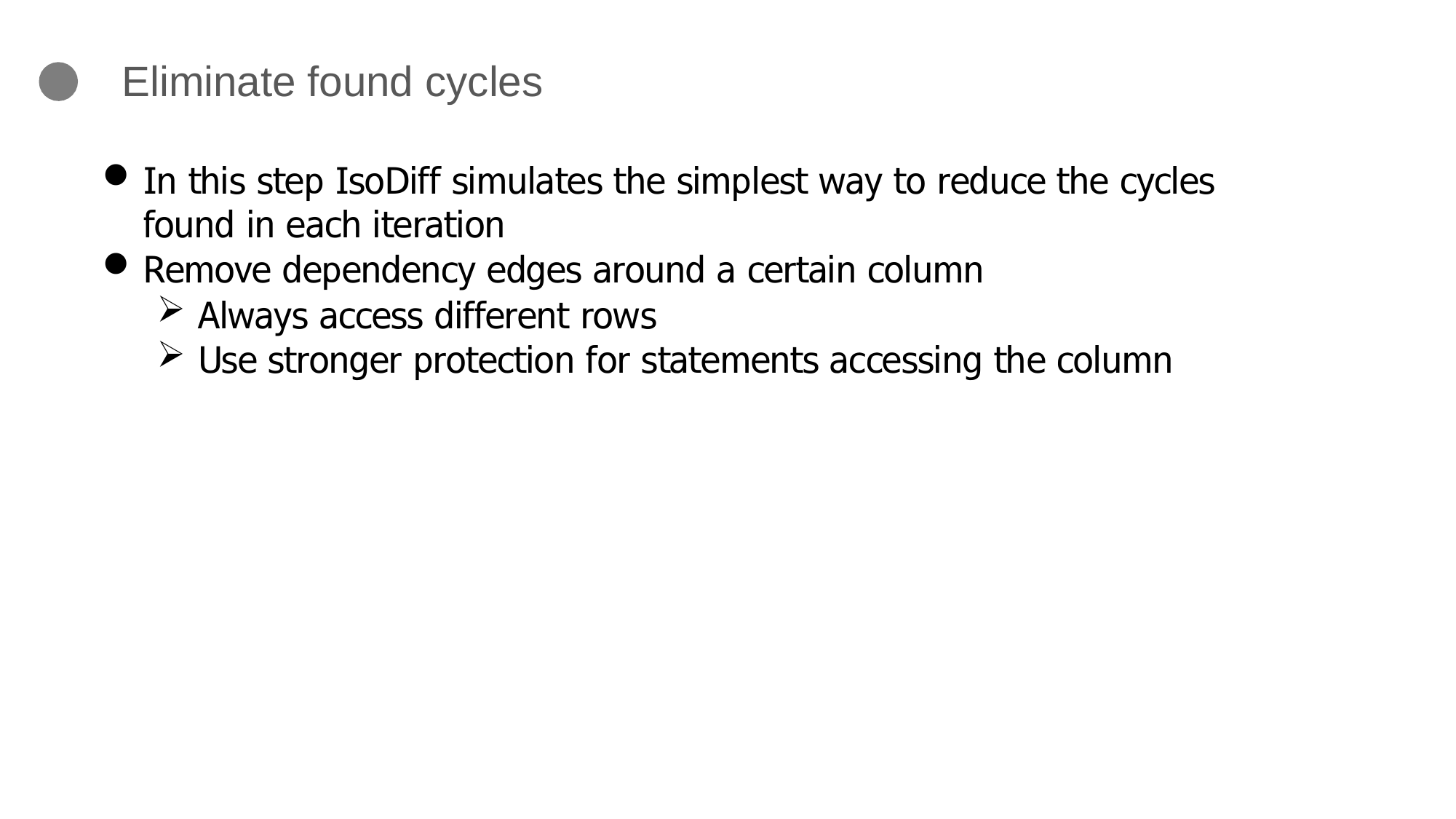

# Eliminate found cycles
In this step IsoDiff simulates the simplest way to reduce the cycles found in each iteration
Remove dependency edges around a certain column
Always access different rows
Use stronger protection for statements accessing the column

23